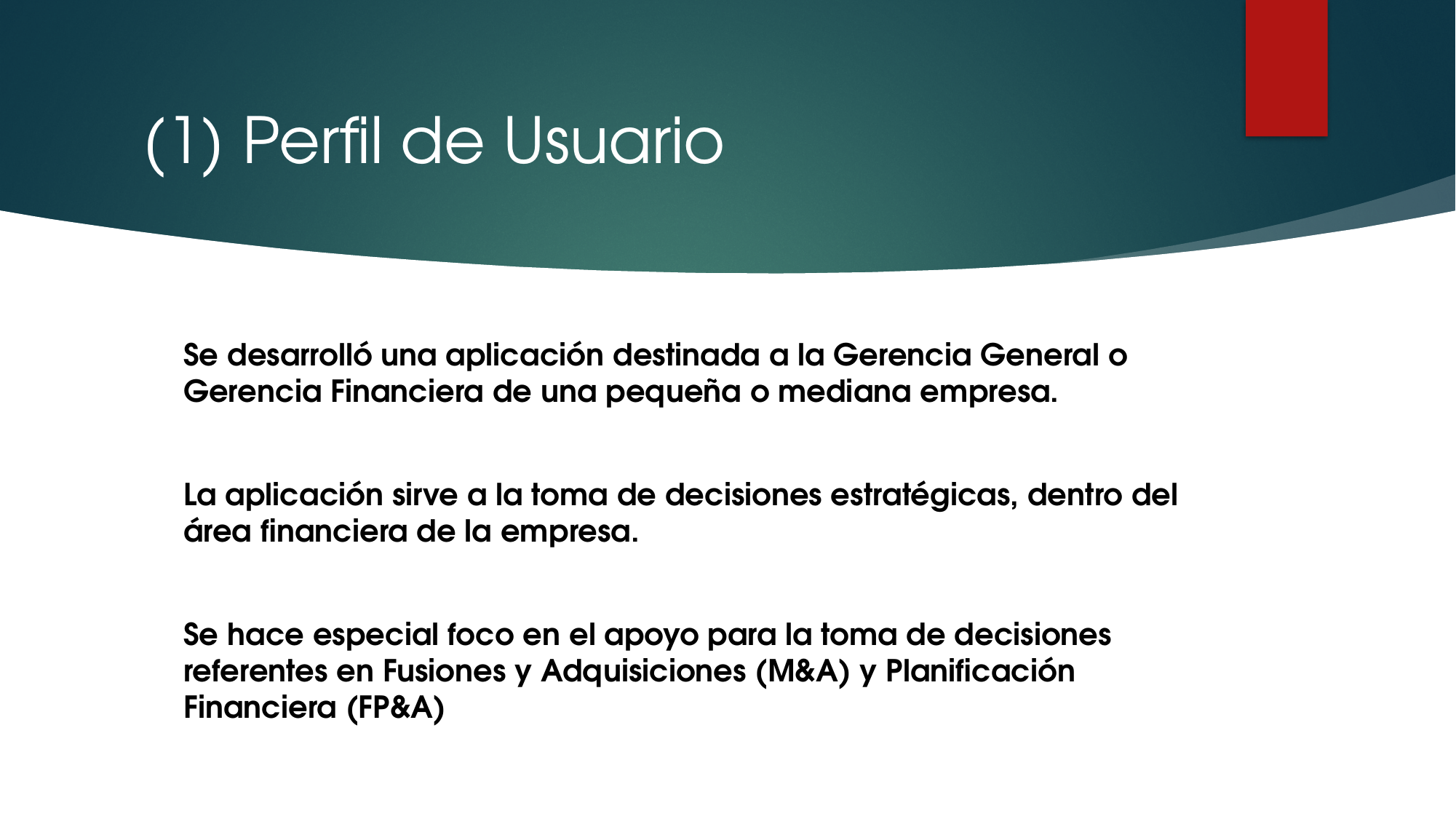

# (1) Perfil de Usuario

Se desarrolló una aplicación destinada a la Gerencia General o Gerencia Financiera de una pequeña o mediana empresa.

La aplicación sirve a la toma de decisiones estratégicas, dentro del área financiera de la empresa.

Se hace especial foco en el apoyo para la toma de decisiones referentes en Fusiones y Adquisiciones (M&A) y Planificación Financiera (FP&A)